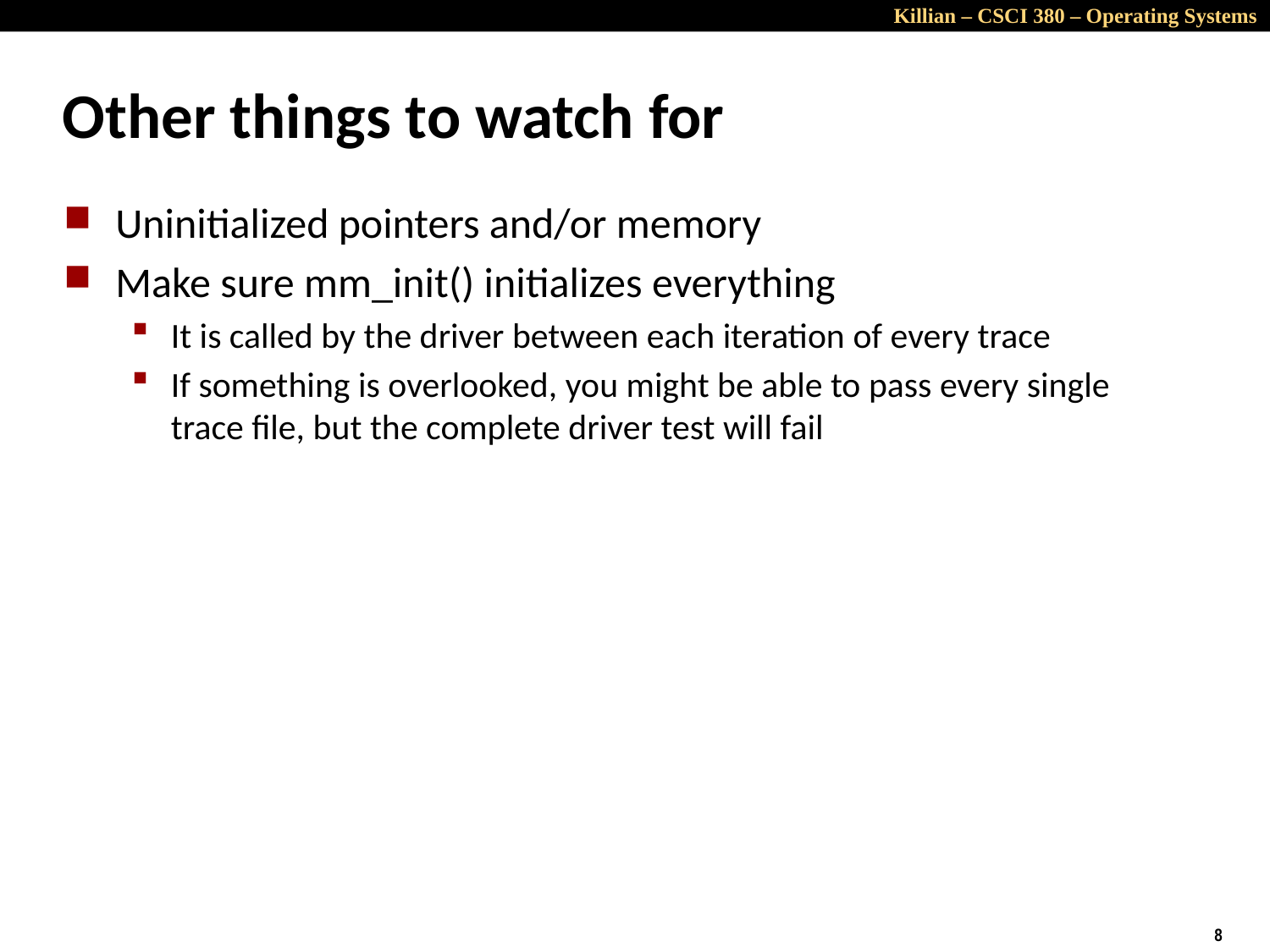

# Other things to watch for
Uninitialized pointers and/or memory
Make sure mm_init() initializes everything
It is called by the driver between each iteration of every trace
If something is overlooked, you might be able to pass every single trace file, but the complete driver test will fail